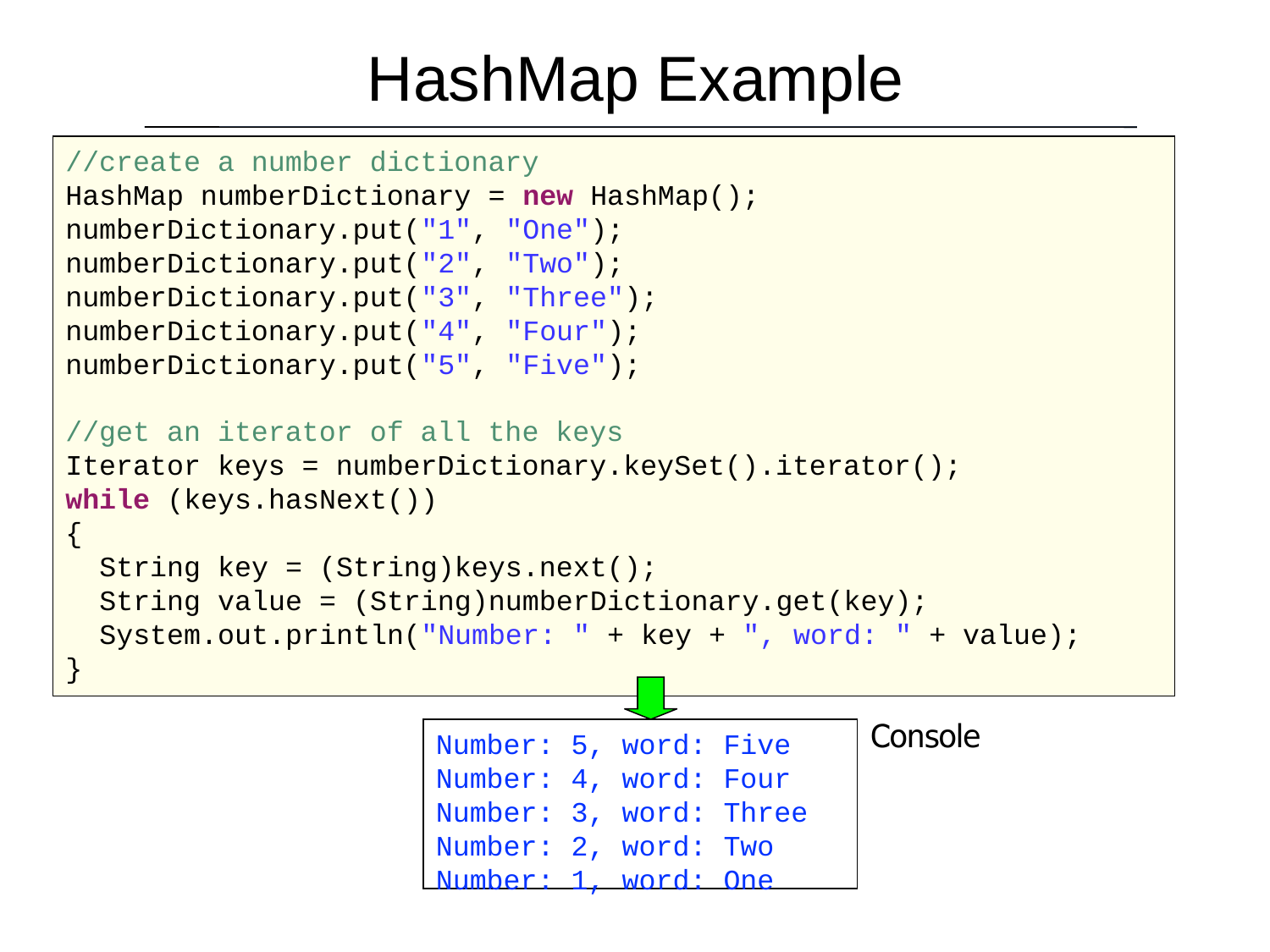

HashMap Example

//create a number dictionary
HashMap numberDictionary = new HashMap();
numberDictionary.put("1", "One");
numberDictionary.put("2", "Two");
numberDictionary.put("3", "Three");
numberDictionary.put("4", "Four");
numberDictionary.put("5", "Five");

//get an iterator of all the keys
Iterator keys = numberDictionary.keySet().iterator();
while (keys.hasNext())
{
  String key = (String)keys.next();
  String value = (String)numberDictionary.get(key);
  System.out.println("Number: " + key + ", word: " + value);
}

Console

Number: 5, word: Five
Number: 4, word: Four
Number: 3, word: Three
Number: 2, word: Two
Number: 1, word: One